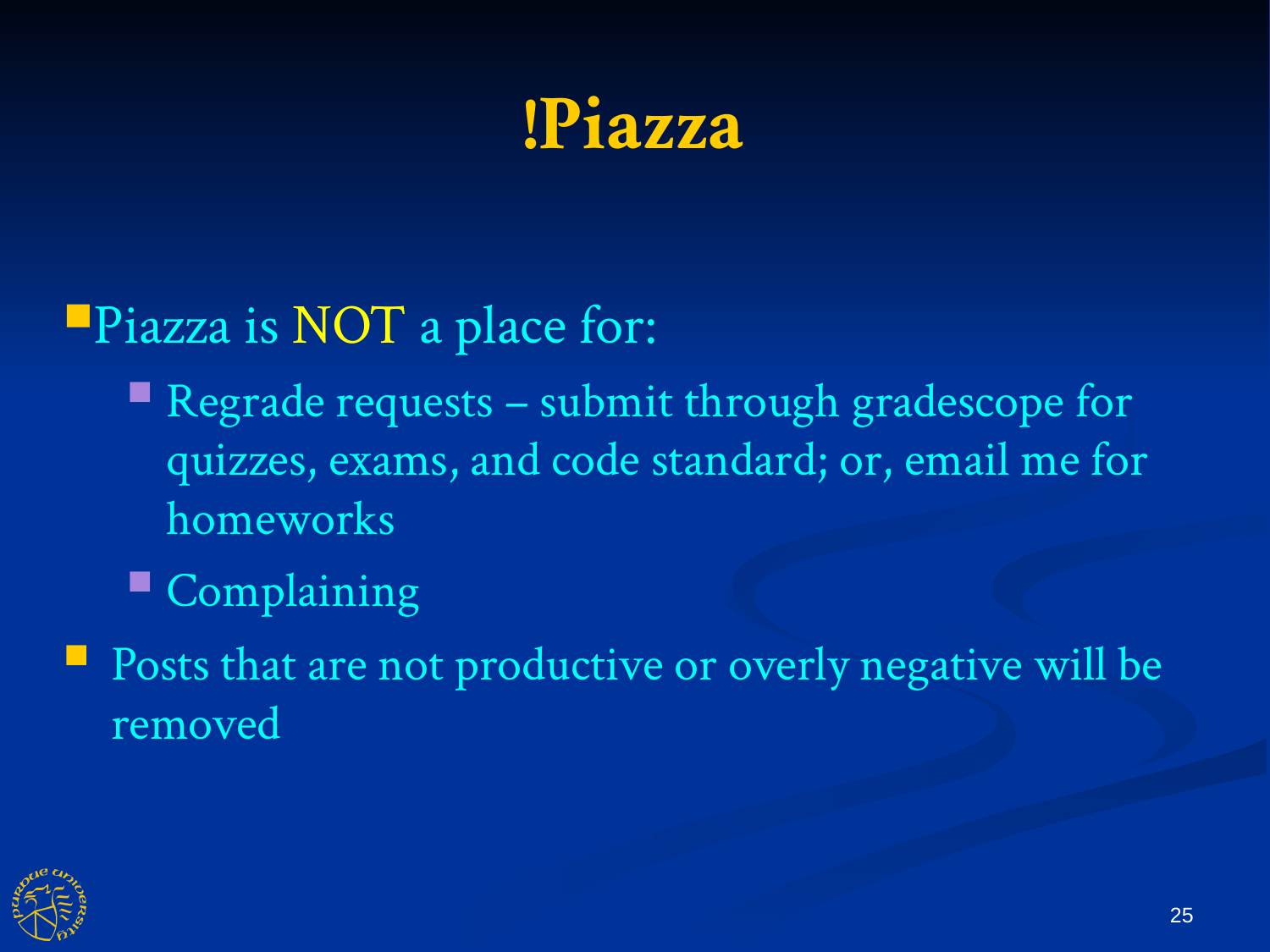

!Piazza

Piazza is NOT a place for:
Regrade requests – submit through gradescope for quizzes, exams, and code standard; or, email me for homeworks
Complaining
Posts that are not productive or overly negative will be removed
25